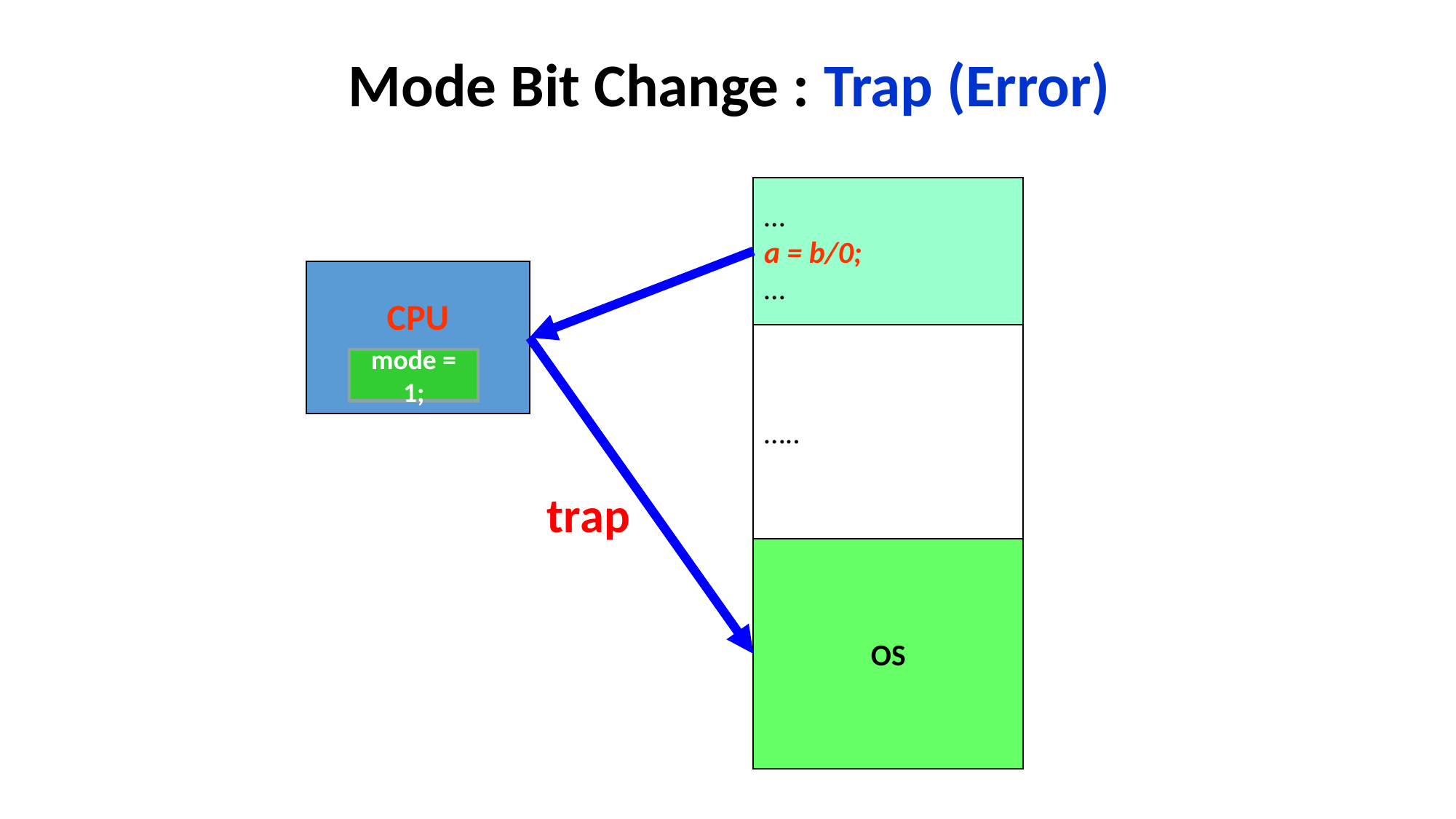

# Mode Bit Change : Trap (Error)
…
a = b/0;
…
CPU

…..
mode = 0;
mode = 1;
trap
OS